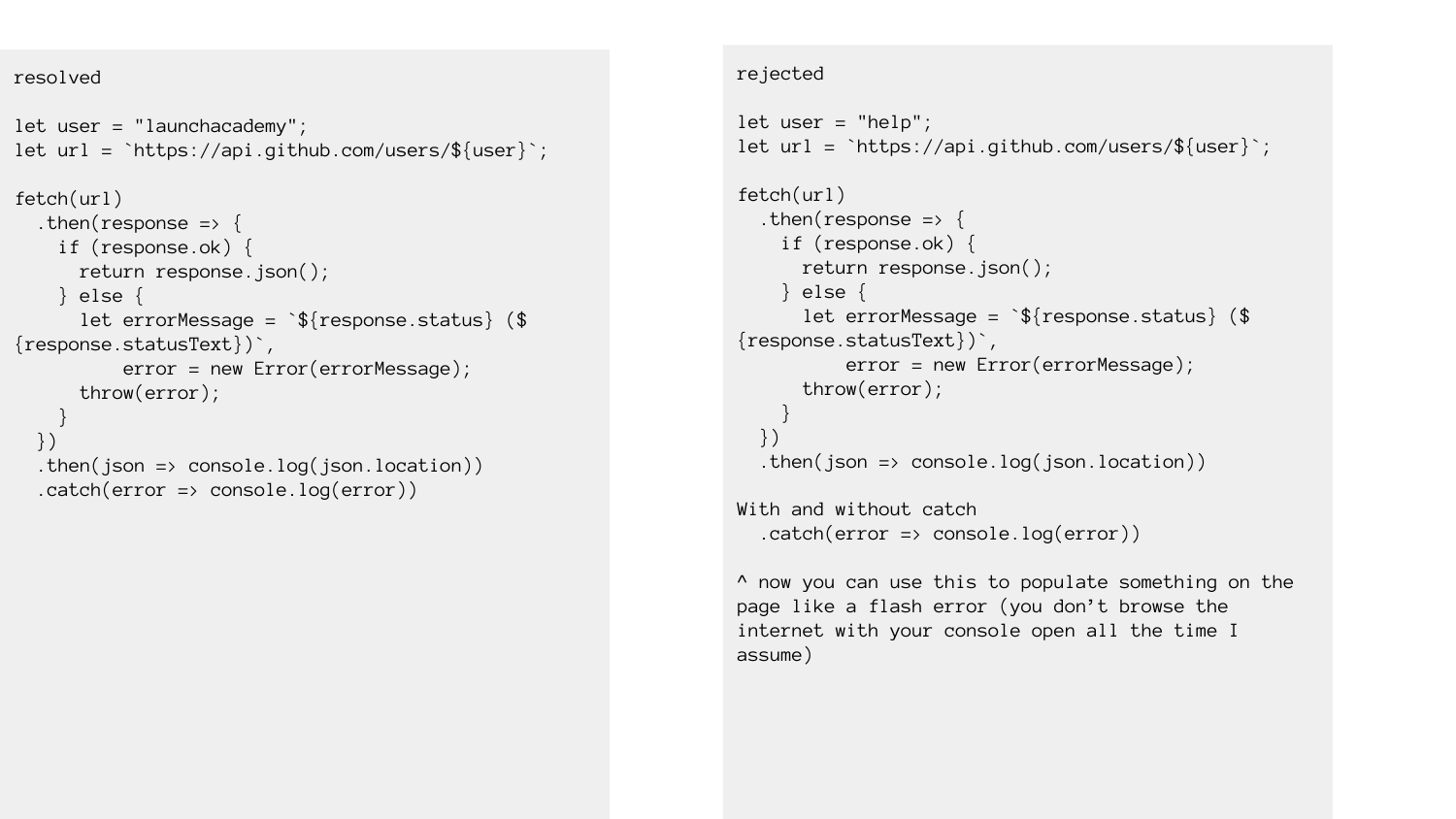

rejected

let user = "help";
let url = `https://api.github.com/users/${user}`;

fetch(url)
  .then(response => {
    if (response.ok) {
      return response.json();
    } else {
      let errorMessage = `${response.status} (${response.statusText})`,
          error = new Error(errorMessage);
      throw(error);
    }
  })
  .then(json => console.log(json.location))

With and without catch
  .catch(error => console.log(error))

^ now you can use this to populate something on the page like a flash error (you don’t browse the internet with your console open all the time I assume)

resolved

let user = "launchacademy";
let url = `https://api.github.com/users/${user}`;

fetch(url)
  .then(response => {
    if (response.ok) {
      return response.json();
    } else {
      let errorMessage = `${response.status} (${response.statusText})`,
          error = new Error(errorMessage);
      throw(error);
    }
  })
  .then(json => console.log(json.location))
  .catch(error => console.log(error))